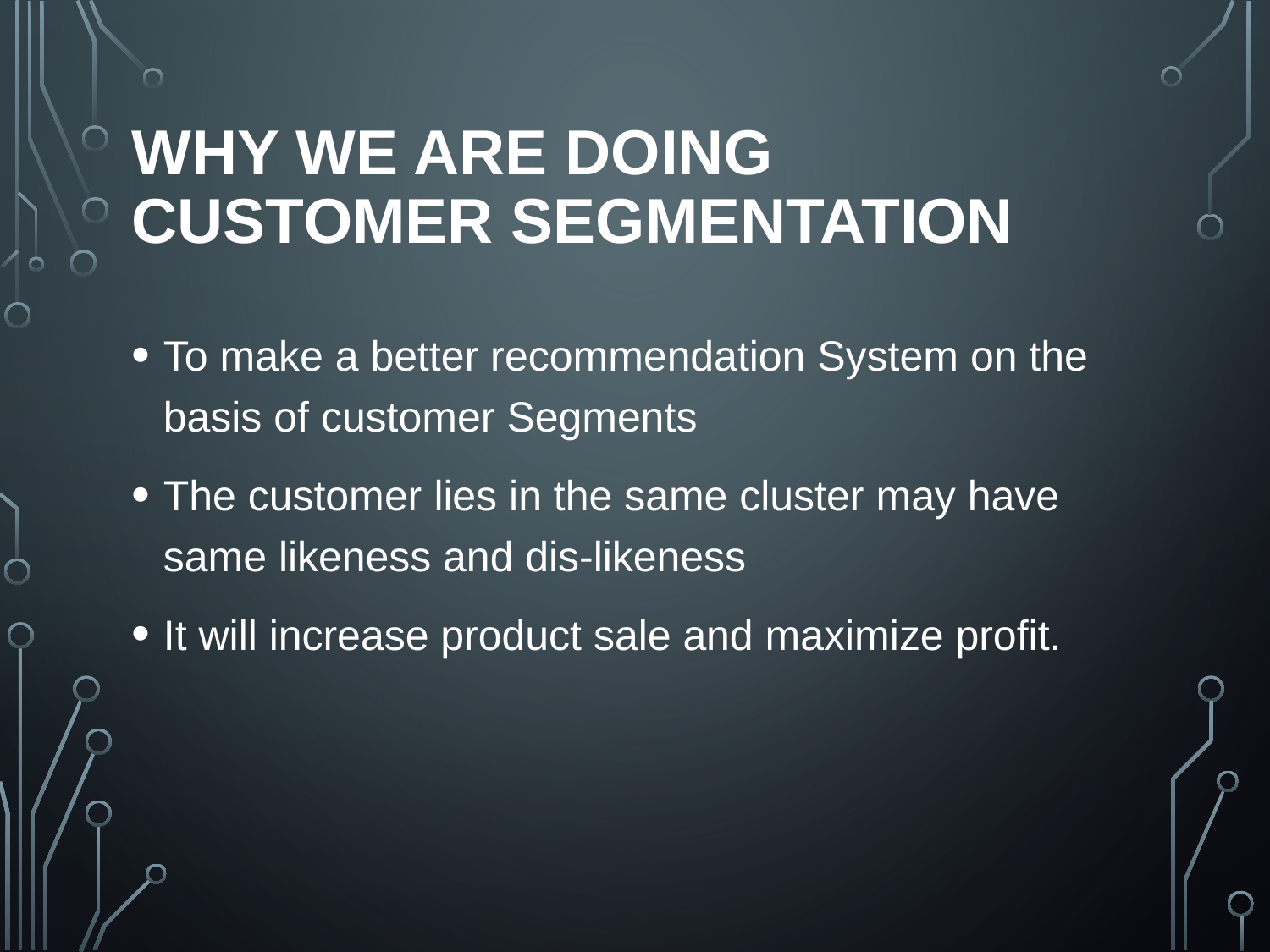

# Why we are doing Customer Segmentation
To make a better recommendation System on the basis of customer Segments
The customer lies in the same cluster may have same likeness and dis-likeness
It will increase product sale and maximize profit.